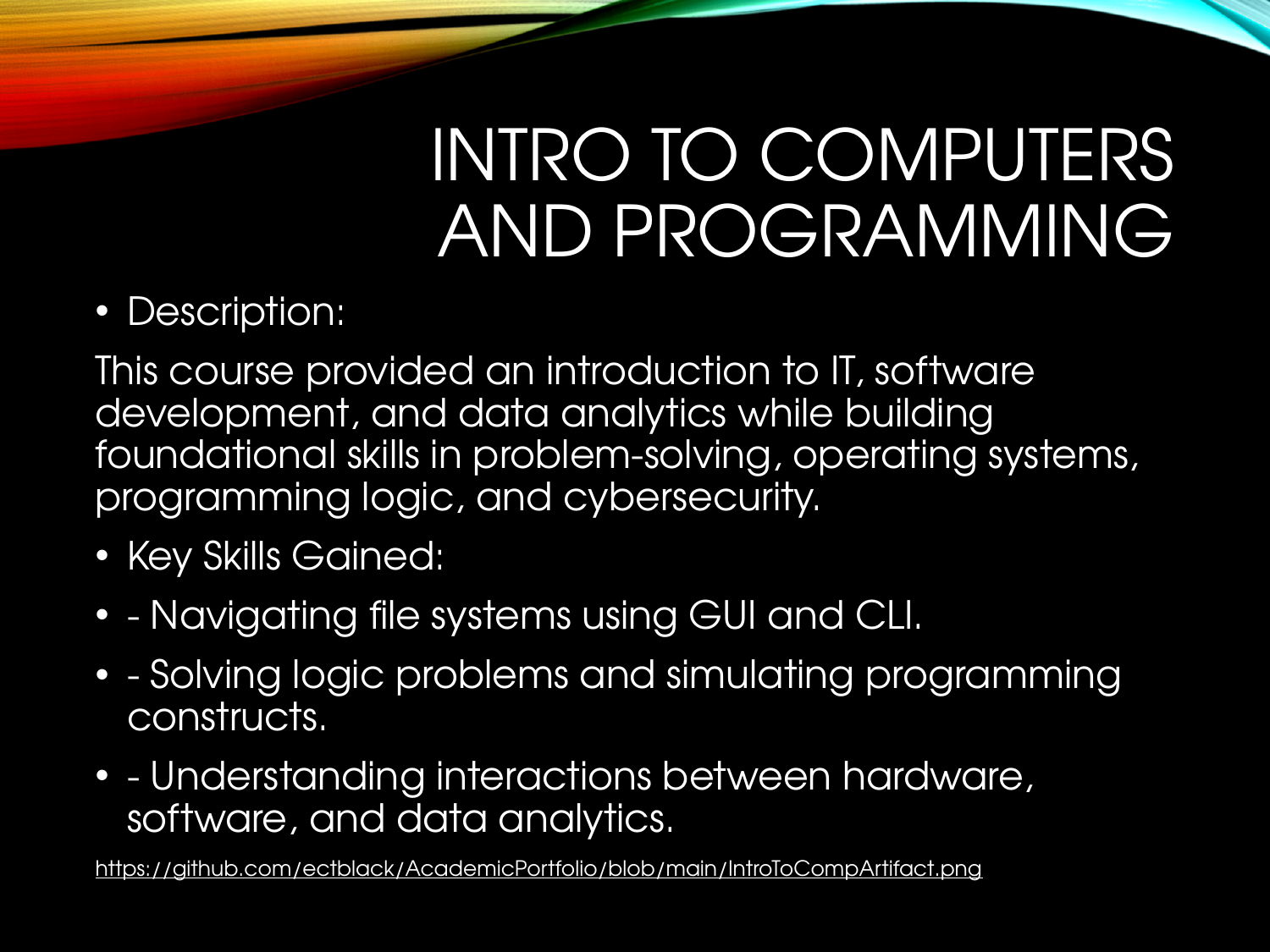

# Intro to Computers and Programming
Description:
This course provided an introduction to IT, software development, and data analytics while building foundational skills in problem-solving, operating systems, programming logic, and cybersecurity.
Key Skills Gained:
- Navigating file systems using GUI and CLI.
- Solving logic problems and simulating programming constructs.
- Understanding interactions between hardware, software, and data analytics.
https://github.com/ectblack/AcademicPortfolio/blob/main/IntroToCompArtifact.png